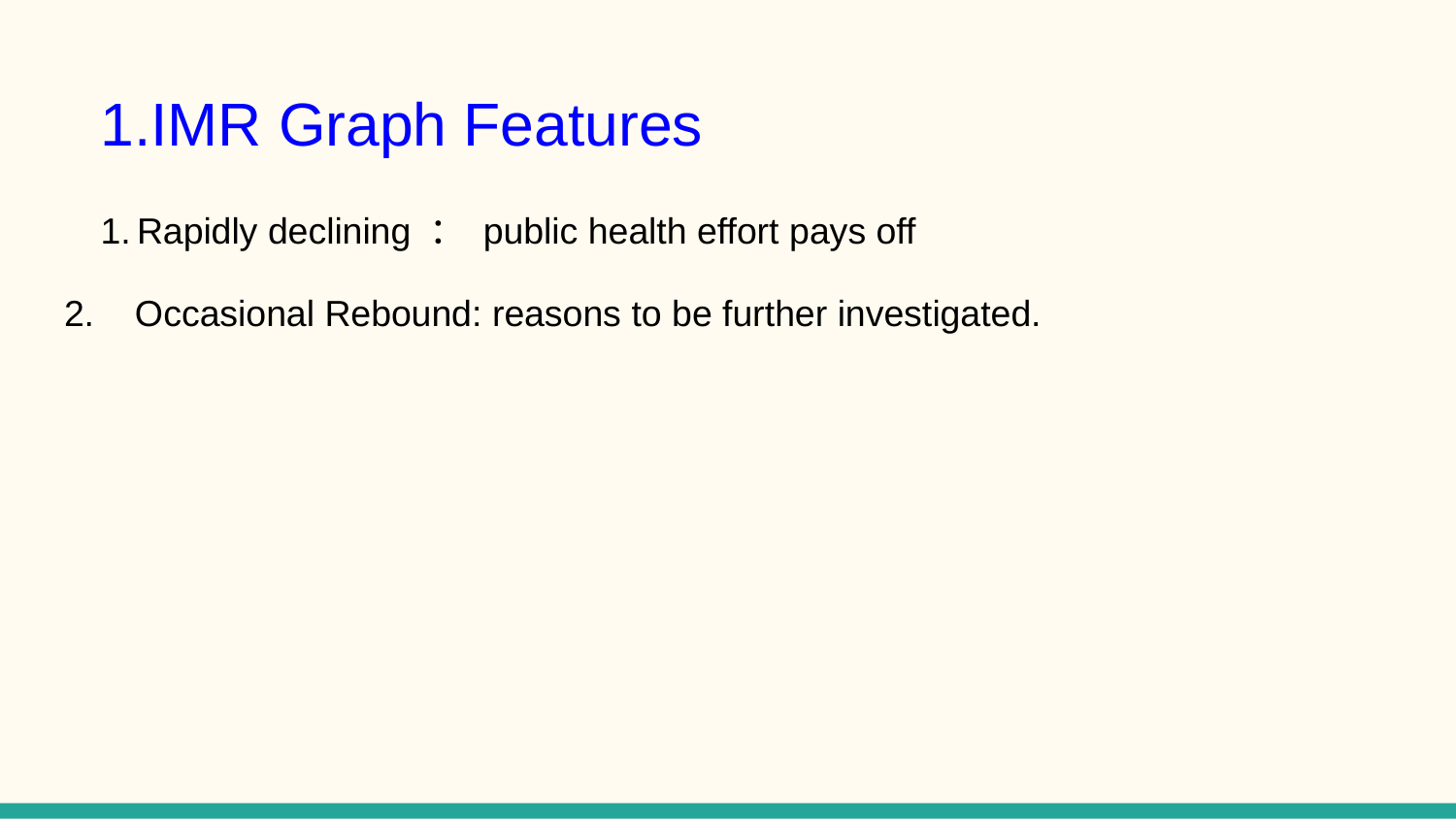

# IMR Graph Features
Rapidly declining ： public health effort pays off
2.    Occasional Rebound: reasons to be further investigated.